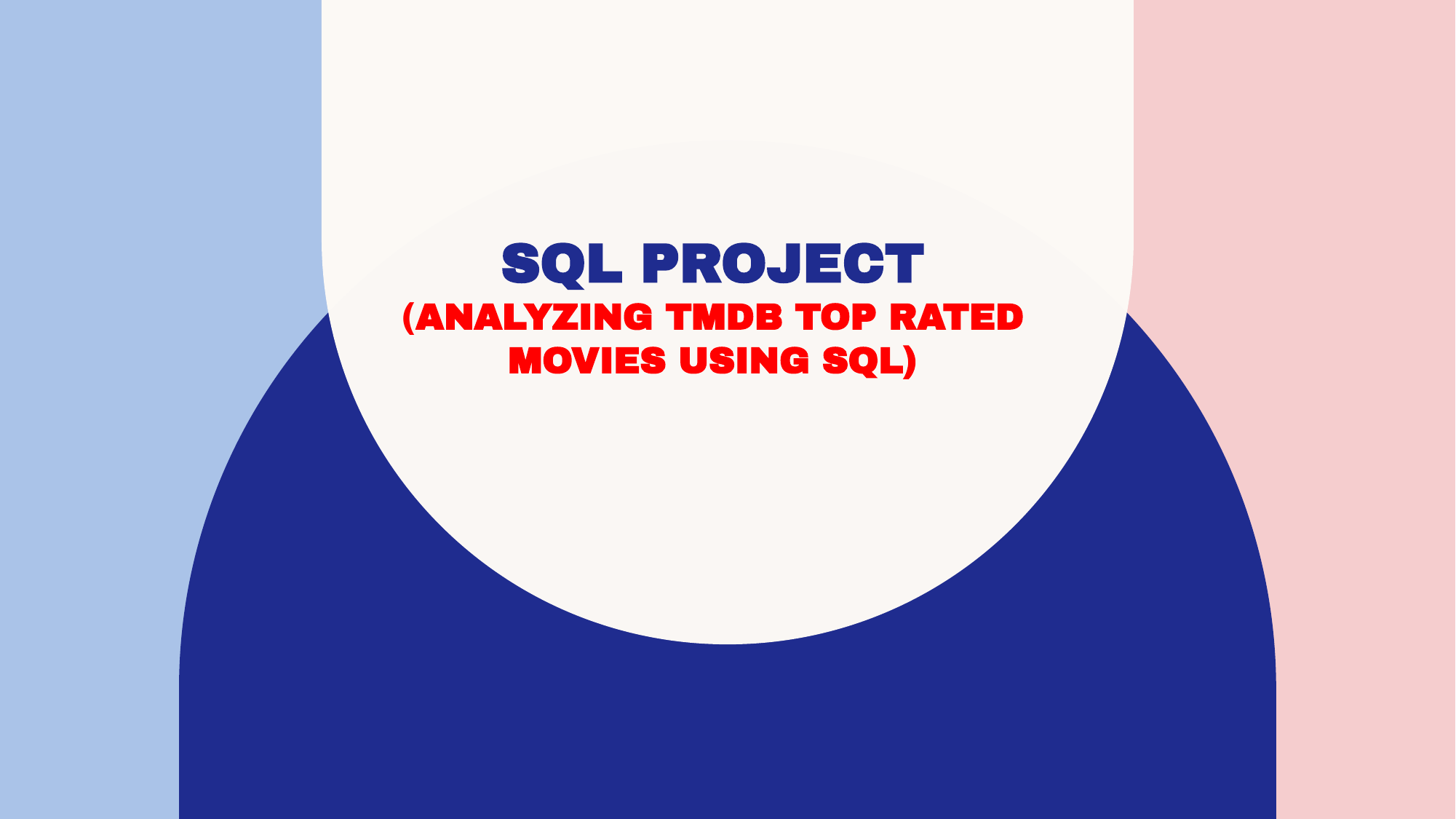

# SQL Project (Analyzing TMDB Top Rated Movies Using SQL)